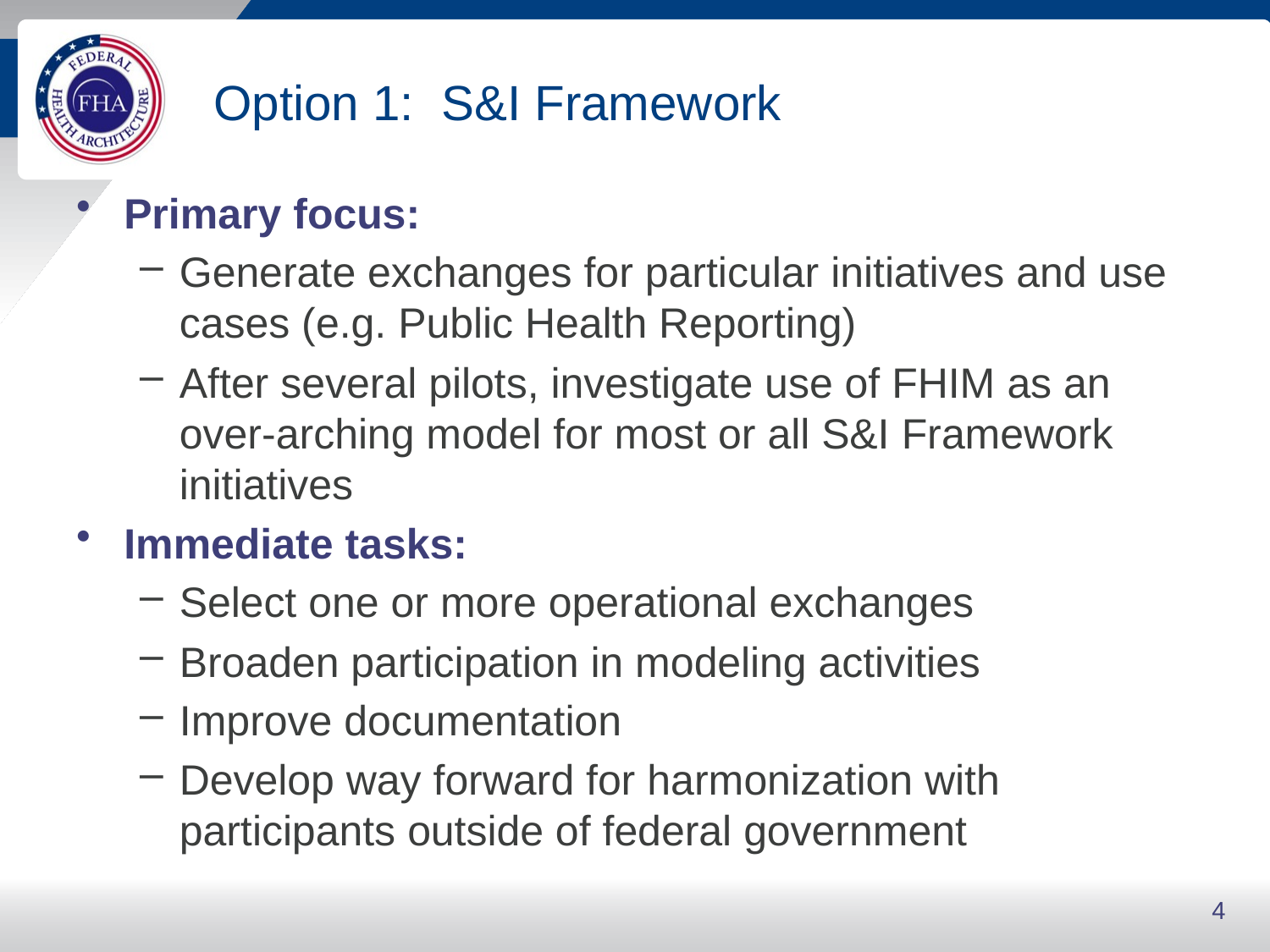

# Option 1:  S&I Framework
Primary focus:
Generate exchanges for particular initiatives and use cases (e.g. Public Health Reporting)
After several pilots, investigate use of FHIM as an over-arching model for most or all S&I Framework initiatives
Immediate tasks:
Select one or more operational exchanges
Broaden participation in modeling activities
Improve documentation
Develop way forward for harmonization with participants outside of federal government
4